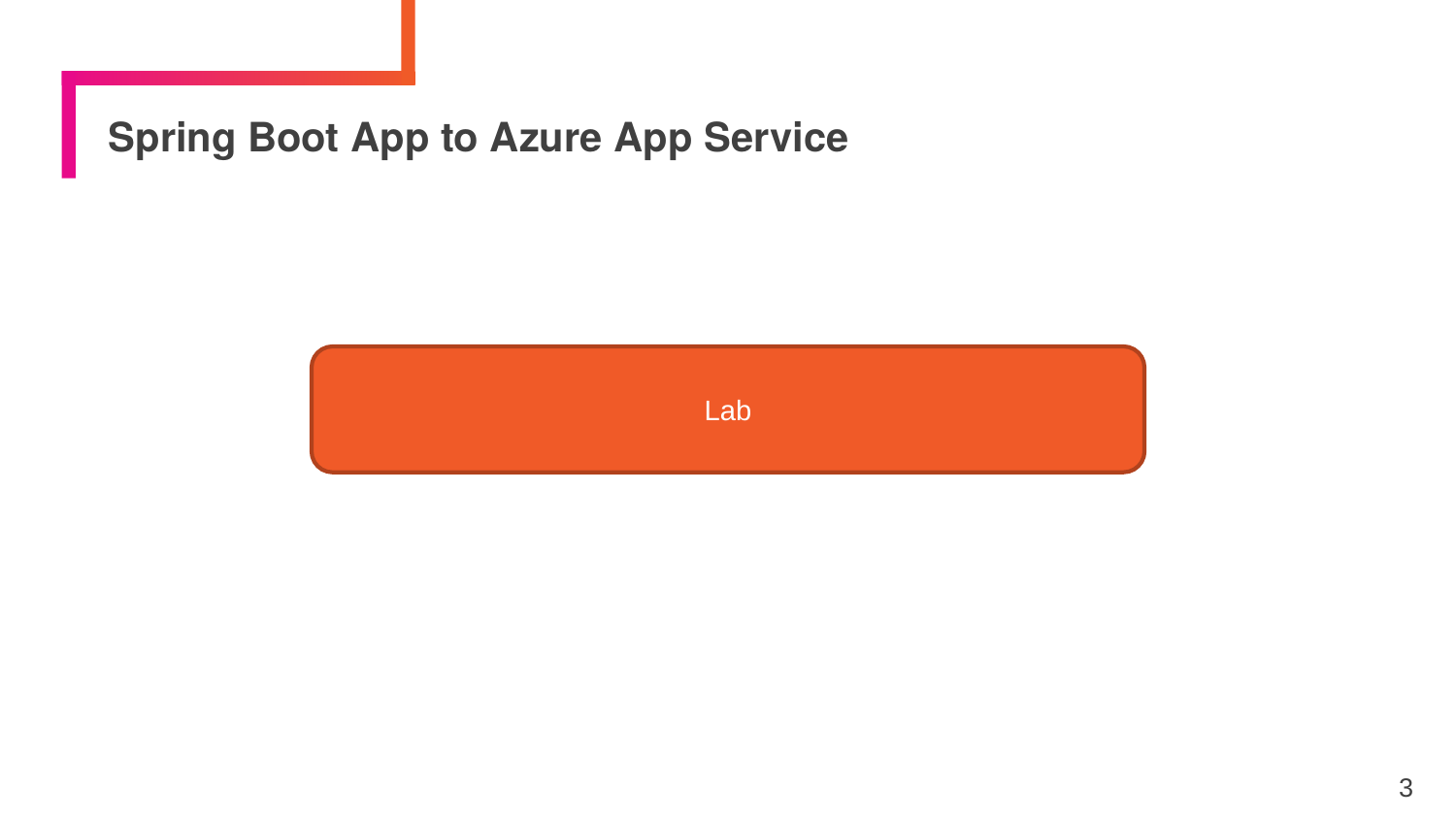

# Spring Boot App to Azure App Service
Lab
3